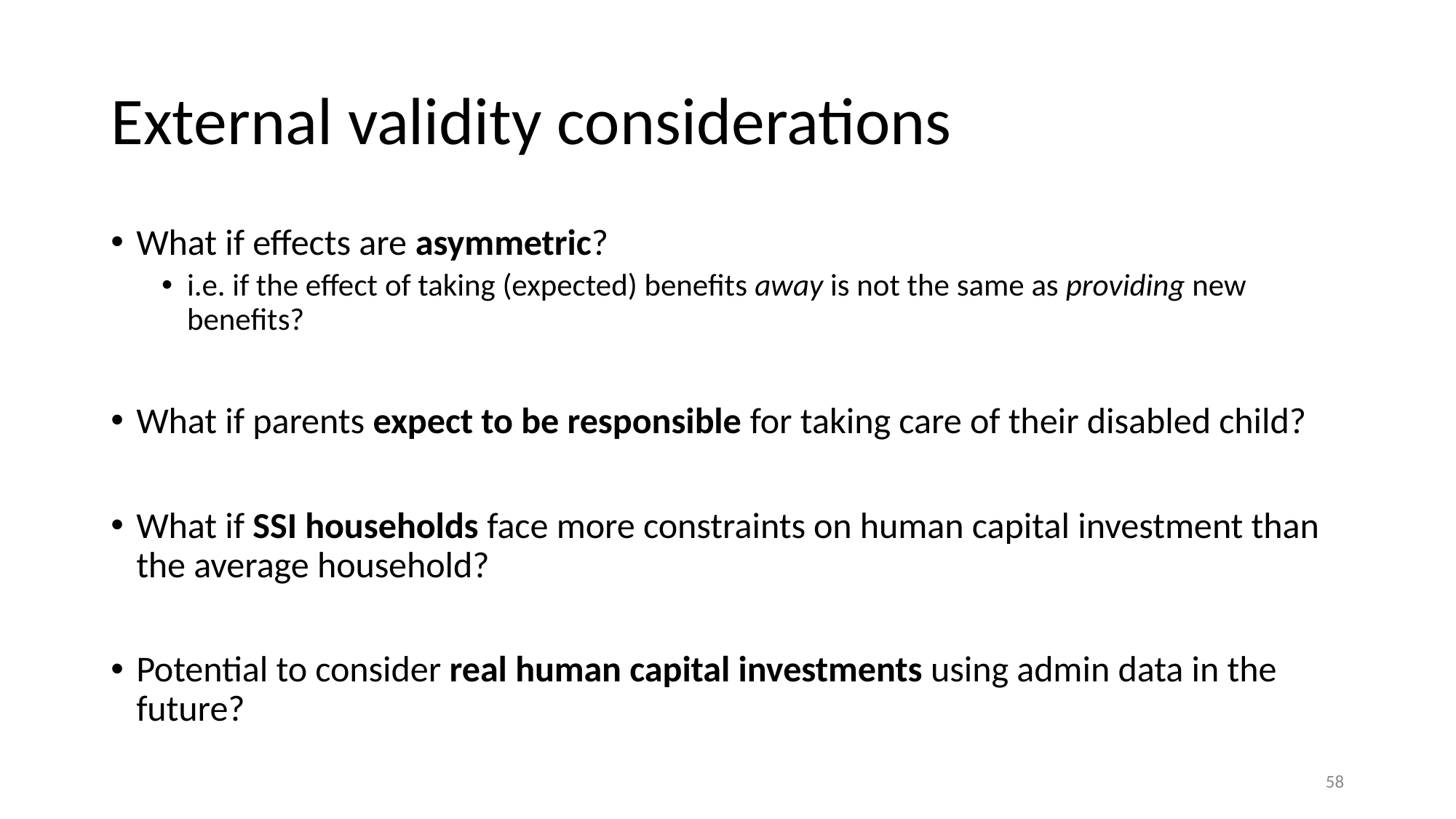

# External validity considerations
What if effects are asymmetric?
i.e. if the effect of taking (expected) benefits away is not the same as providing new benefits?

What if parents expect to be responsible for taking care of their disabled child?

What if SSI households face more constraints on human capital investment than the average household?

Potential to consider real human capital investments using admin data in the future?
58